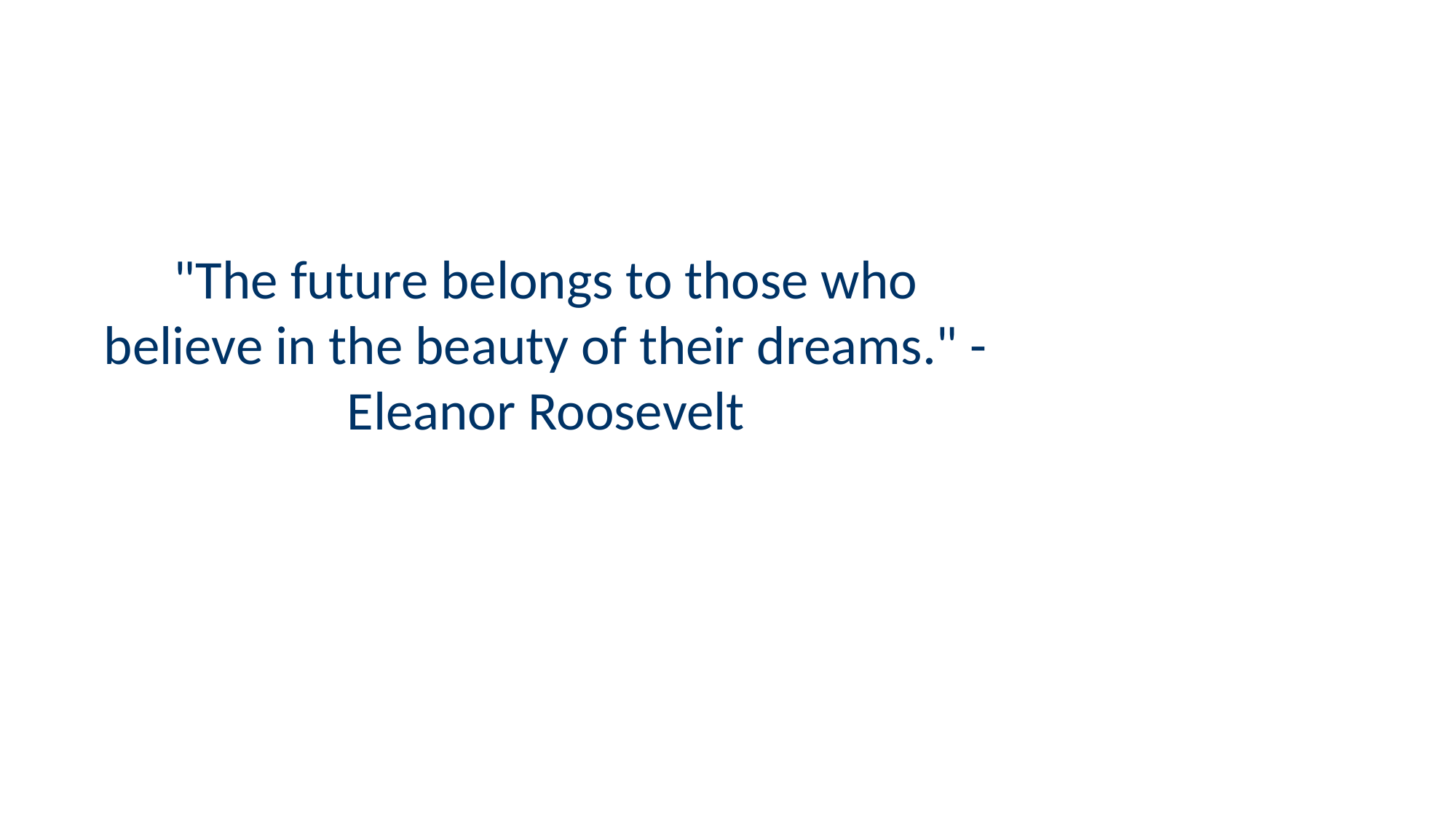

# "The future belongs to those who believe in the beauty of their dreams." - Eleanor Roosevelt